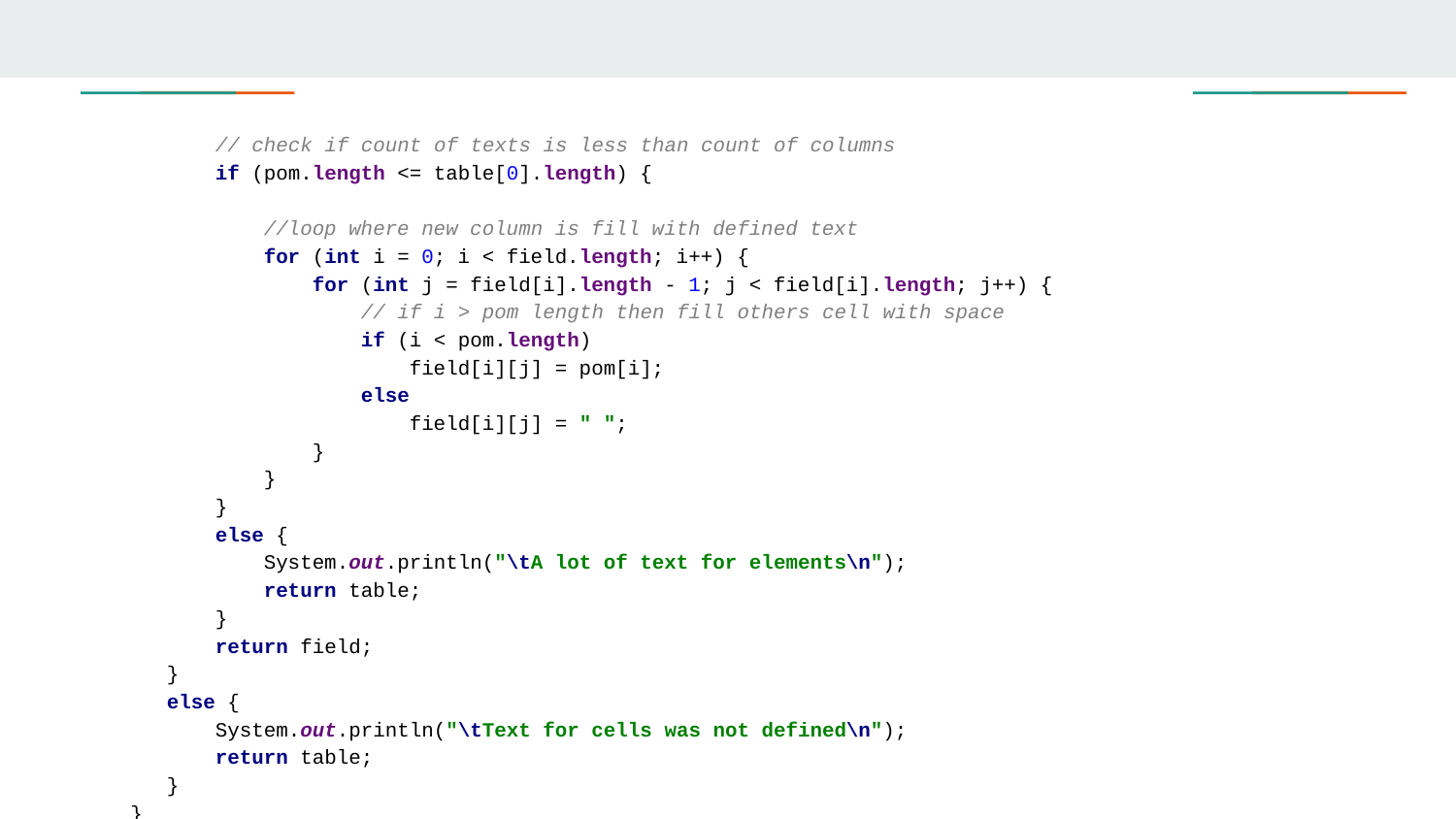

// check if count of texts is less than count of columns
       if (pom.length <= table[0].length) {

           //loop where new column is fill with defined text
           for (int i = 0; i < field.length; i++) {
               for (int j = field[i].length - 1; j < field[i].length; j++) {
                   // if i > pom length then fill others cell with space
                   if (i < pom.length)
                       field[i][j] = pom[i];
                   else
                       field[i][j] = " ";
               }
           }
       }
       else {
           System.out.println("\tA lot of text for elements\n");
           return table;
       }
       return field;
   }
   else {
       System.out.println("\tText for cells was not defined\n");
       return table;
   }
}